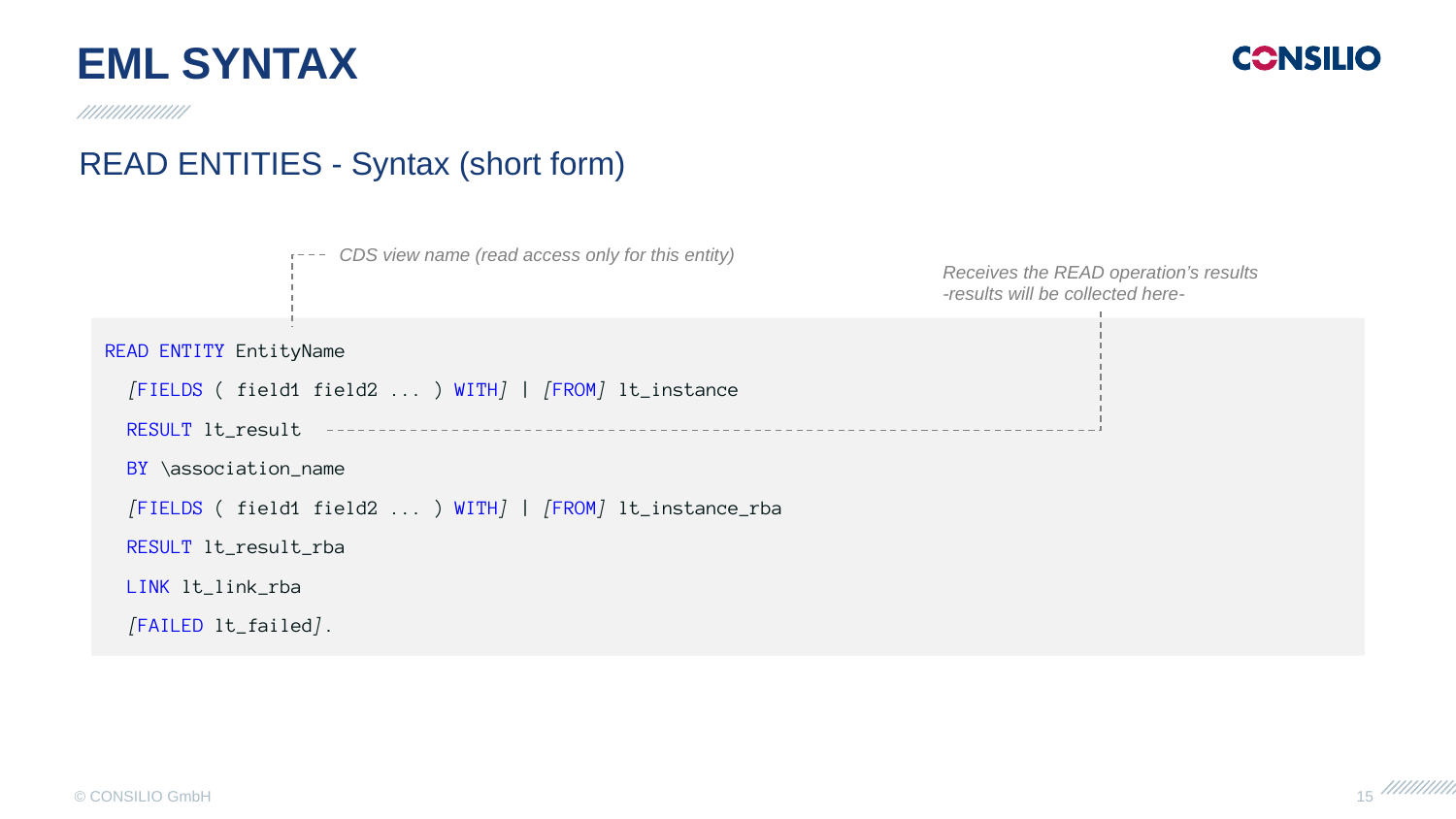

EML Syntax
READ ENTITIES - Syntax (short form)
CDS view name (read access only for this entity)
Receives the READ operation’s results
-results will be collected here-
READ ENTITY EntityName
  [FIELDS ( field1 field2 ... ) WITH] | [FROM] lt_instance
  RESULT lt_result
  BY \association_name
  [FIELDS ( field1 field2 ... ) WITH] | [FROM] lt_instance_rba
  RESULT lt_result_rba
  LINK lt_link_rba
  [FAILED lt_failed].